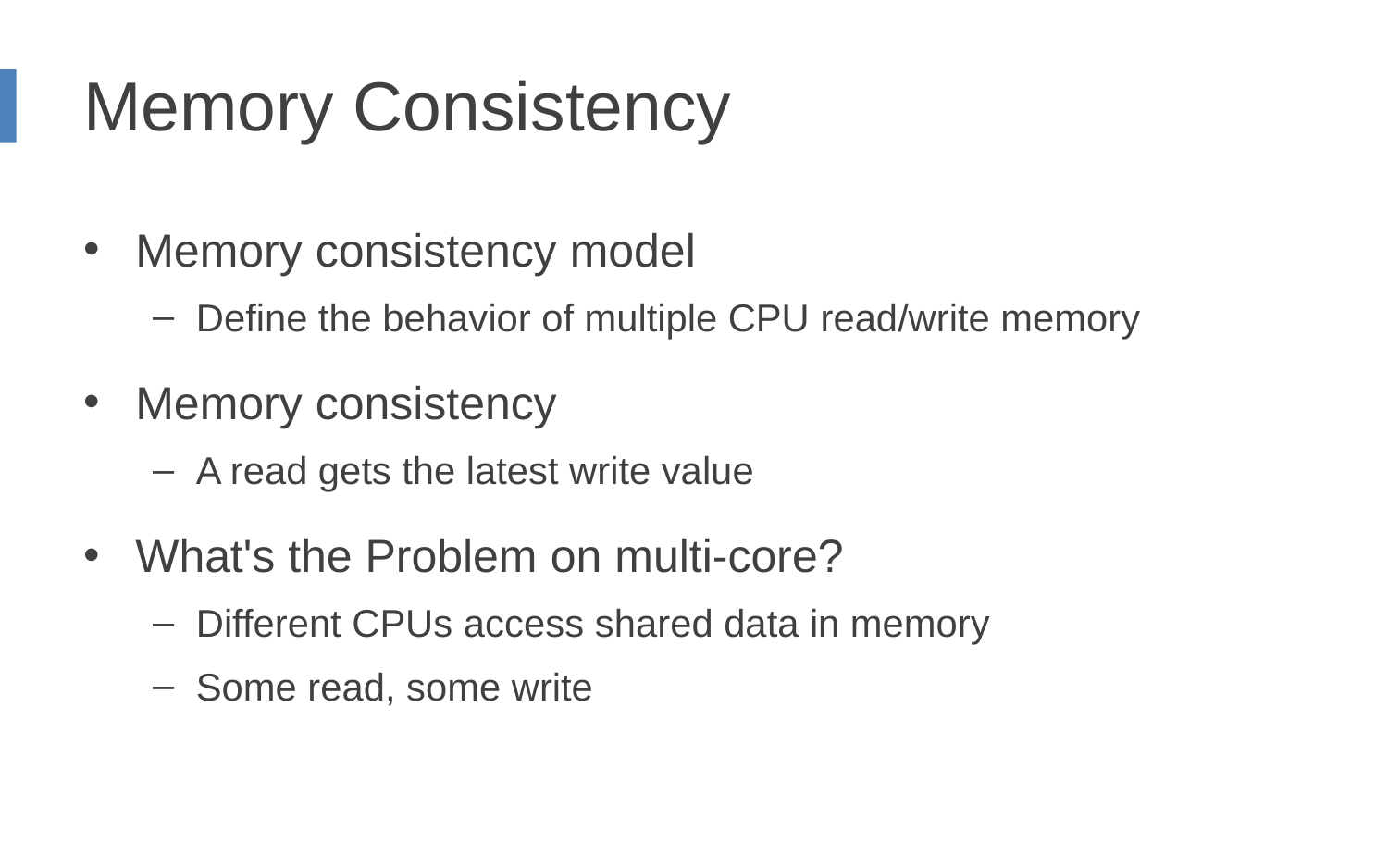

# Memory Consistency
Memory consistency model
Define the behavior of multiple CPU read/write memory
Memory consistency
A read gets the latest write value
What's the Problem on multi-core?
Different CPUs access shared data in memory
Some read, some write